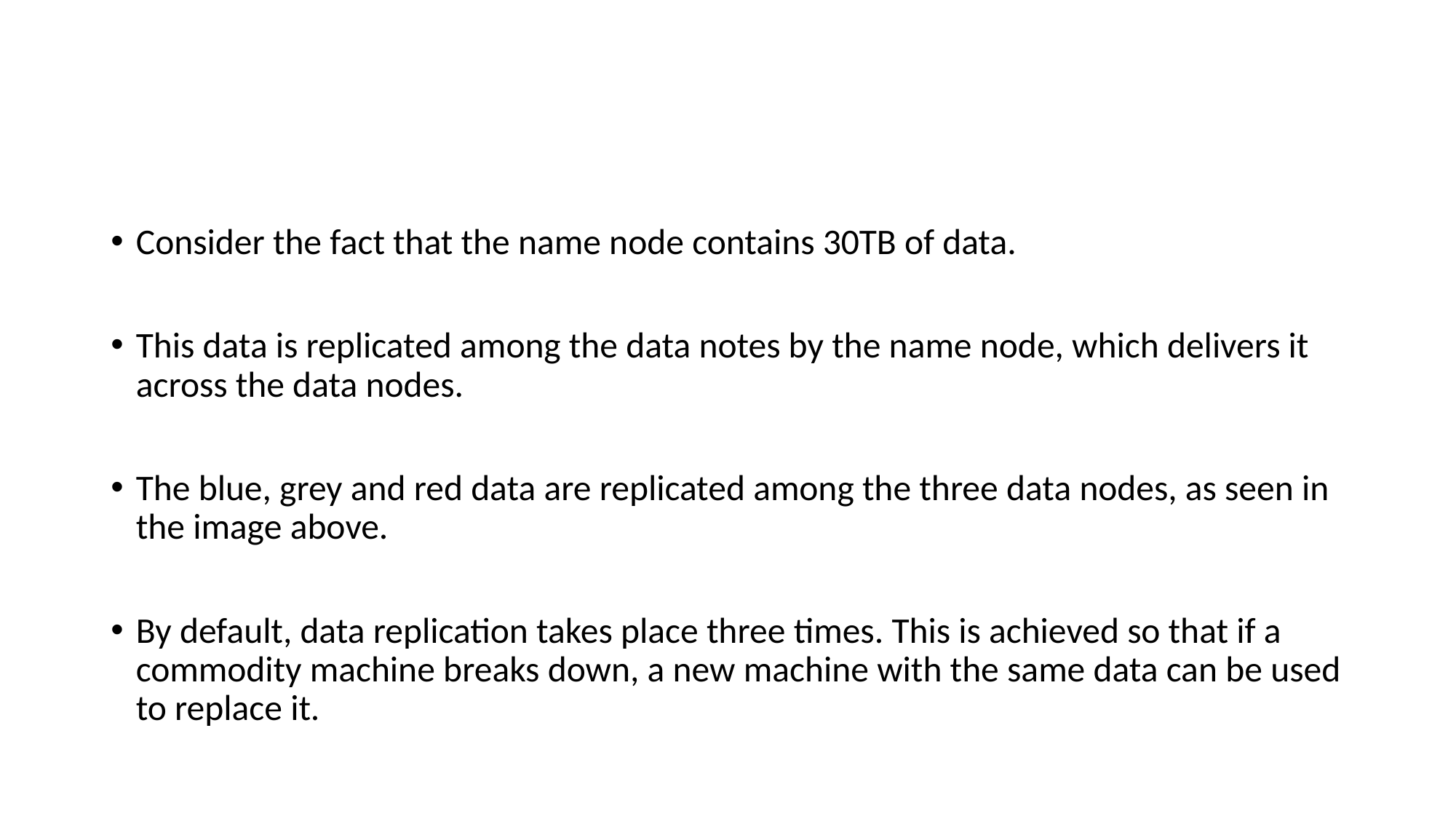

Consider the fact that the name node contains 30TB of data.

This data is replicated among the data notes by the name node, which delivers it across the data nodes.

The blue, grey and red data are replicated among the three data nodes, as seen in the image above.

By default, data replication takes place three times. This is achieved so that if a commodity machine breaks down, a new machine with the same data can be used to replace it.